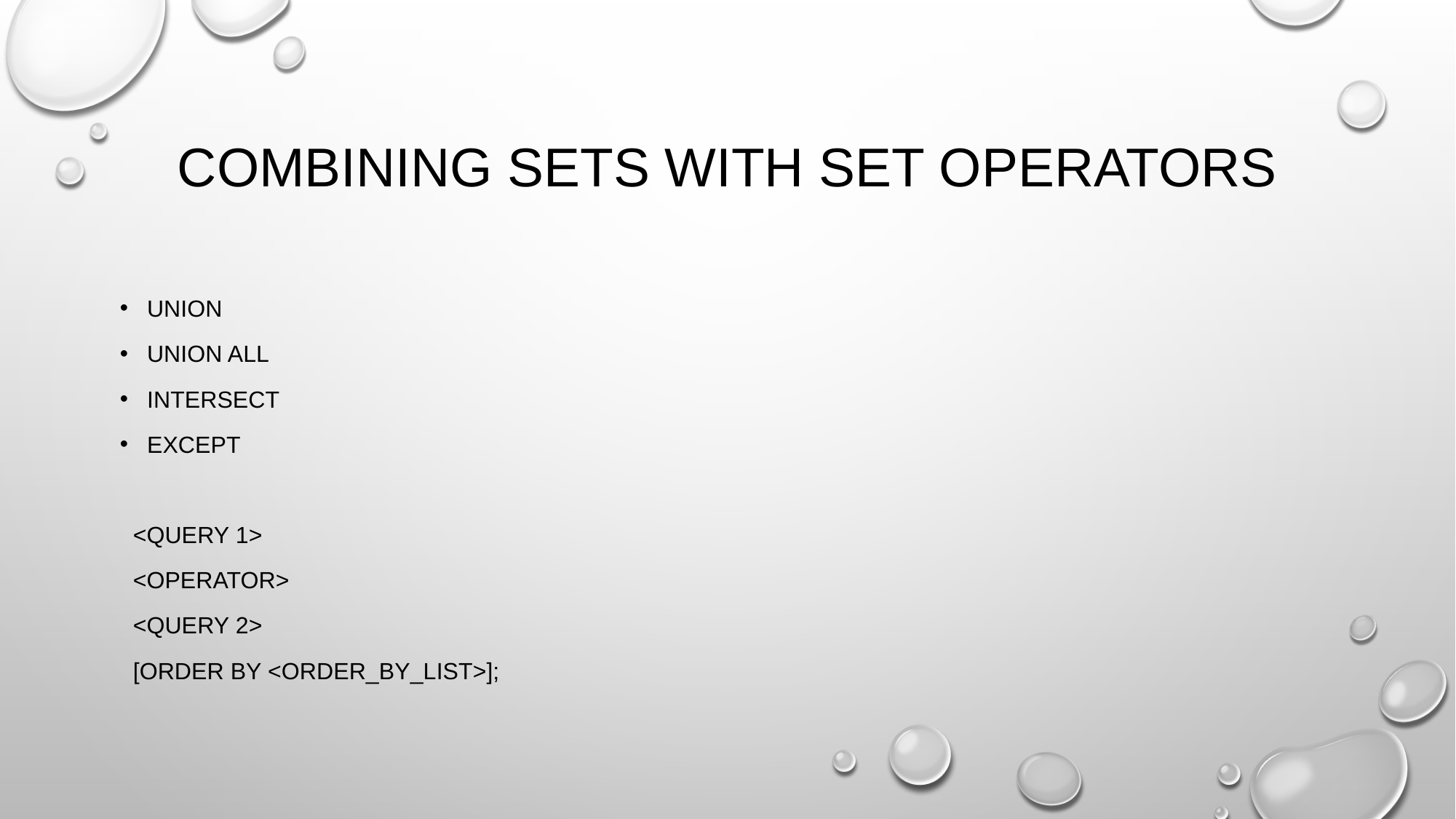

# COMBINING SETS WITH SET OPERATORS
UNION
UNION ALL
INTERSECT
EXCEPT

  <query 1>
  <operator>
  <query 2>
  [ORDER BY <order_by_list>];